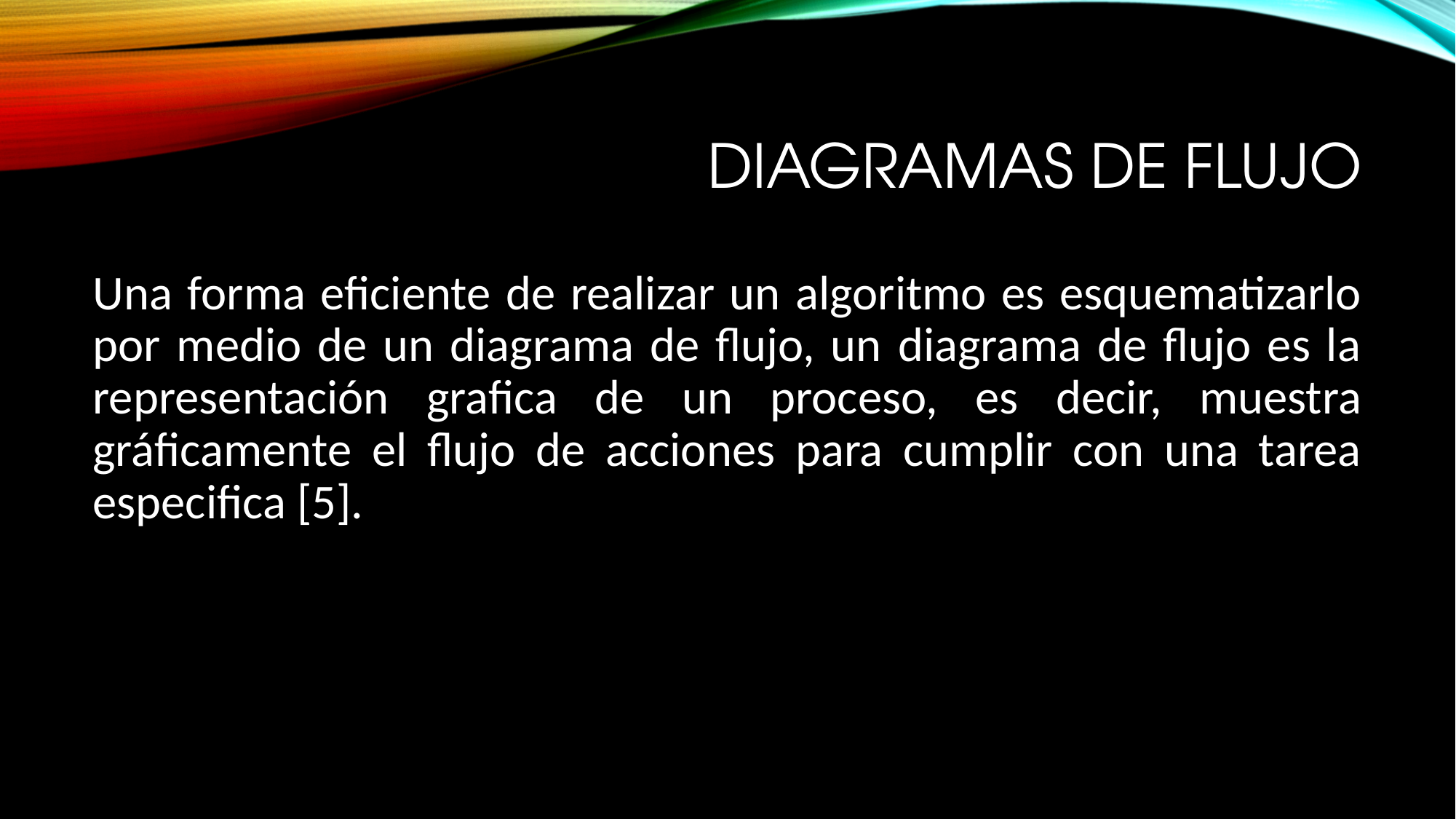

# DIAGRAMAS DE FLUJO
Una forma eficiente de realizar un algoritmo es esquematizarlo por medio de un diagrama de flujo, un diagrama de flujo es la representación grafica de un proceso, es decir, muestra gráficamente el flujo de acciones para cumplir con una tarea especifica [5].